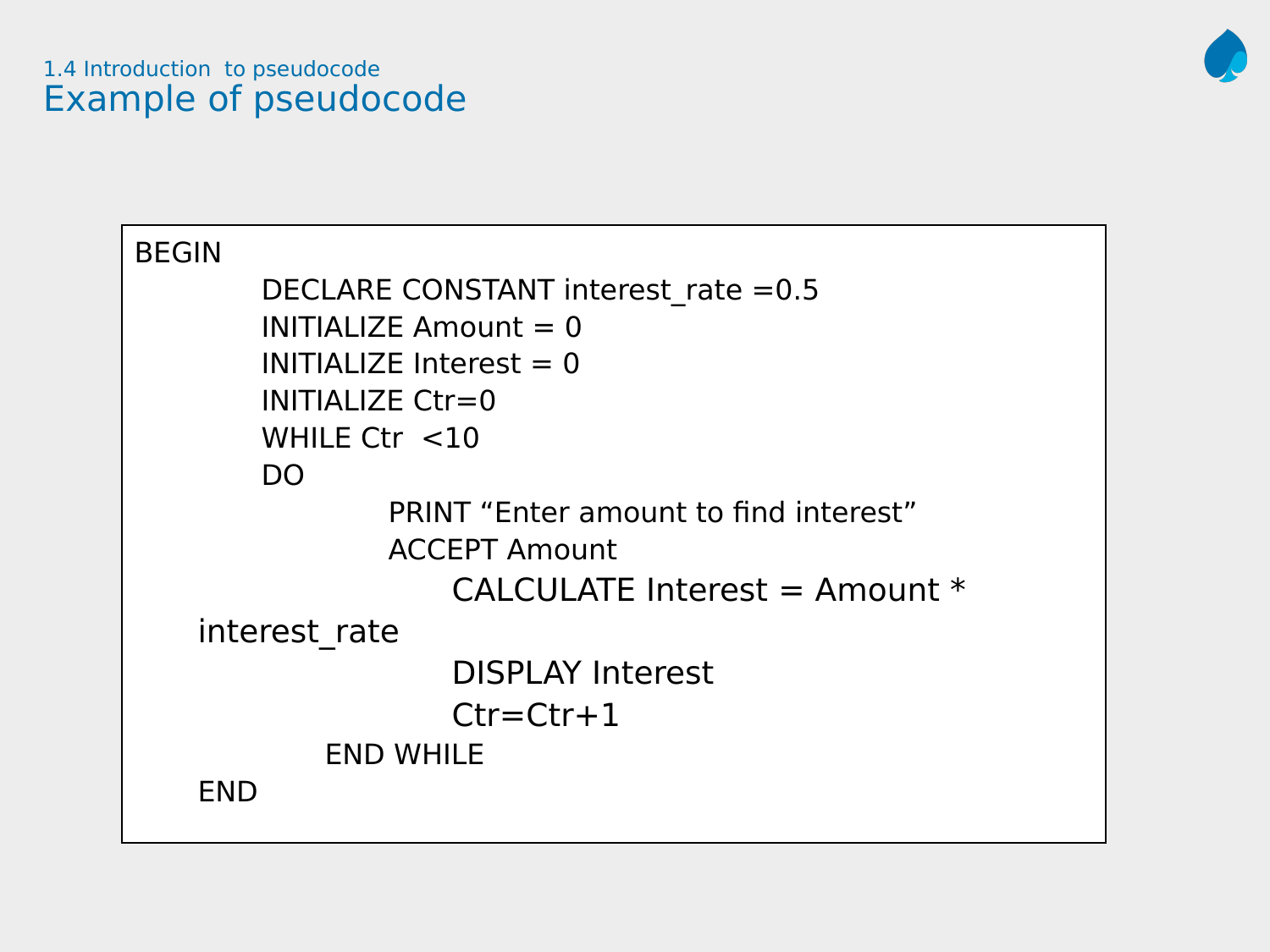

# 1.4 Introduction  to pseudocode Example of pseudocode
BEGIN
	DECLARE CONSTANT interest_rate =0.5
	INITIALIZE Amount = 0
	INITIALIZE Interest = 0
	INITIALIZE Ctr=0
	WHILE Ctr  <10
	DO
		PRINT “Enter amount to find interest”
		ACCEPT Amount
		CALCULATE Interest = Amount * interest_rate
		DISPLAY Interest
		Ctr=Ctr+1
	END WHILE
END